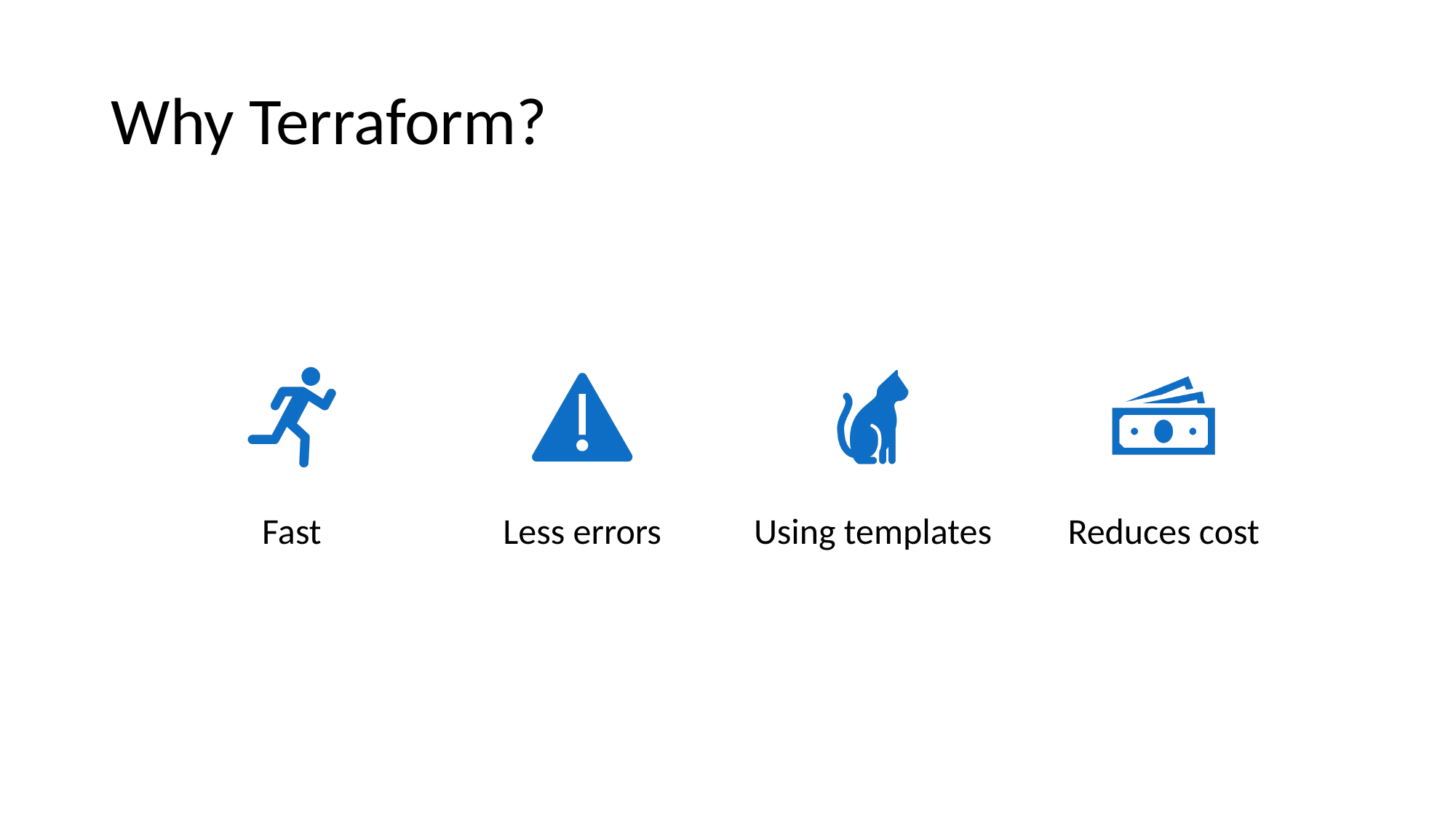

# Why Terraform?
Fast
Less errors
Using templates
Reduces cost